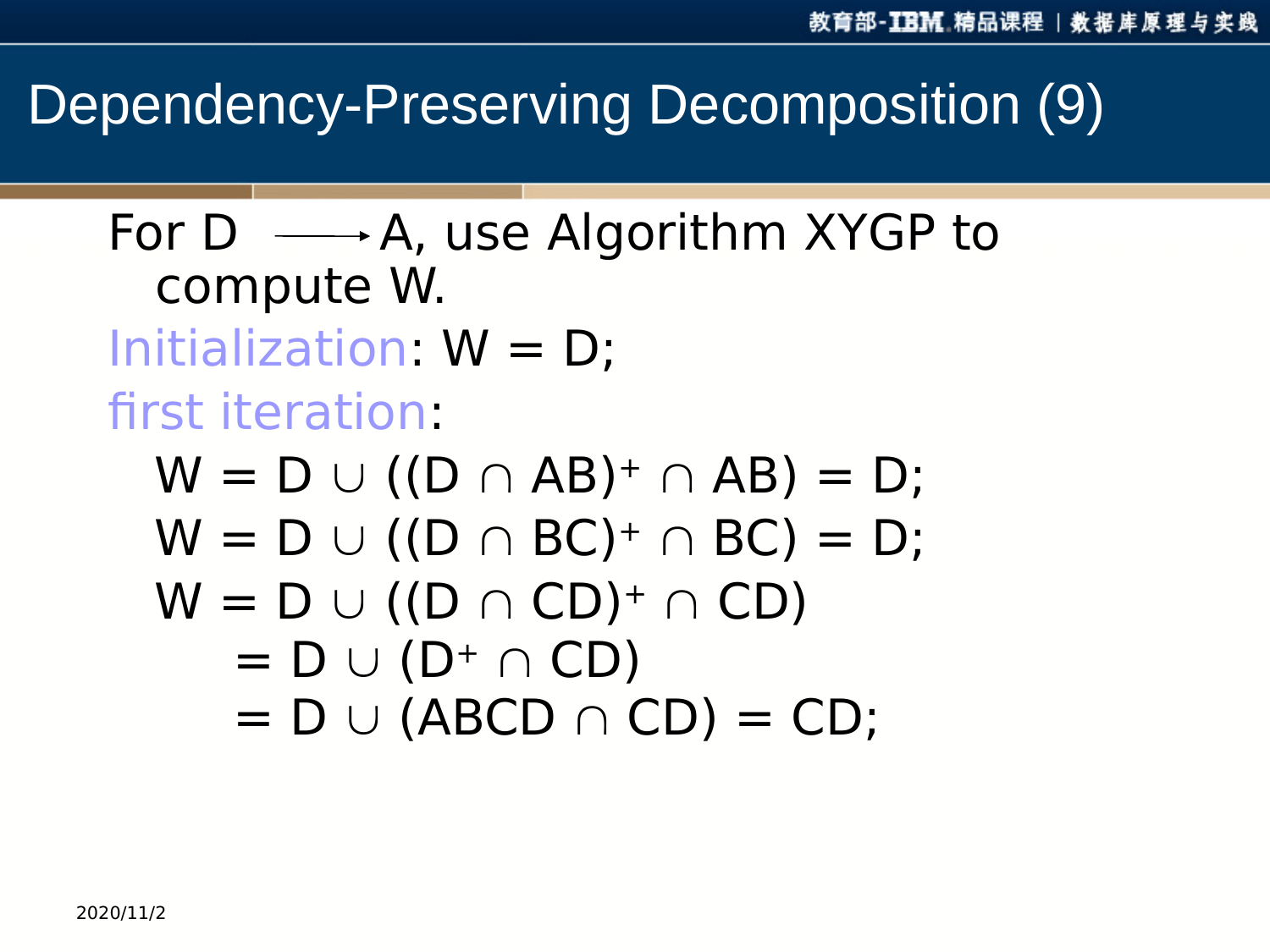

# Dependency-Preserving Decomposition (9)
For D         A, use Algorithm XYGP to compute W.
Initialization: W = D;
first iteration:
   W = D ∪ ((D ∩ AB)+ ∩ AB) = D;
   W = D ∪ ((D ∩ BC)+ ∩ BC) = D;
   W = D ∪ ((D ∩ CD)+ ∩ CD)
        = D ∪ (D+ ∩ CD)
        = D ∪ (ABCD ∩ CD) = CD;